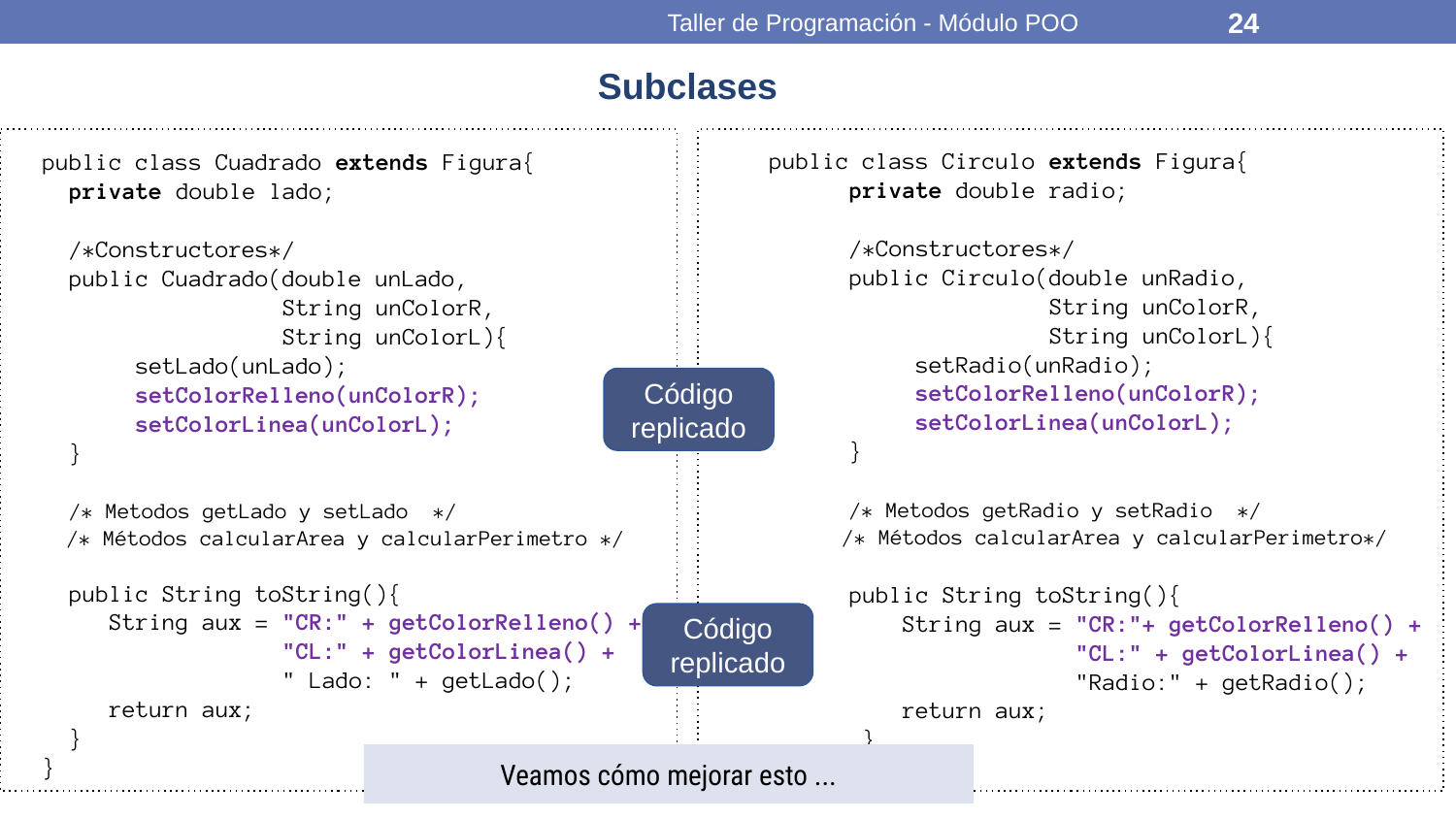

Taller de Programación - Módulo POO
24
Subclases
public class Cuadrado extends Figura{
  private double lado;

  /*Constructores*/
  public Cuadrado(double unLado,
                  String unColorR,
                  String unColorL){
       setLado(unLado);
       setColorRelleno(unColorR);
       setColorLinea(unColorL);
  }

  /* Metodos getLado y setLado  */
  /* Métodos calcularArea y calcularPerimetro */

  public String toString(){
     String aux = "CR:" + getColorRelleno() +
                  "CL:" + getColorLinea() +
                  " Lado: " + getLado();
     return aux;
  }
}
public class Circulo extends Figura{
      private double radio;

      /*Constructores*/
      public Circulo(double unRadio,
                     String unColorR,
                     String unColorL){
           setRadio(unRadio);
           setColorRelleno(unColorR);
           setColorLinea(unColorL);
      }

      /* Metodos getRadio y setRadio  */
      /* Métodos calcularArea y calcularPerimetro*/

      public String toString(){
          String aux = "CR:"+ getColorRelleno() +
                       "CL:" + getColorLinea() +
                       "Radio:" + getRadio();
          return aux;
       }
}
Código replicado
Código replicado
Veamos cómo mejorar esto ...